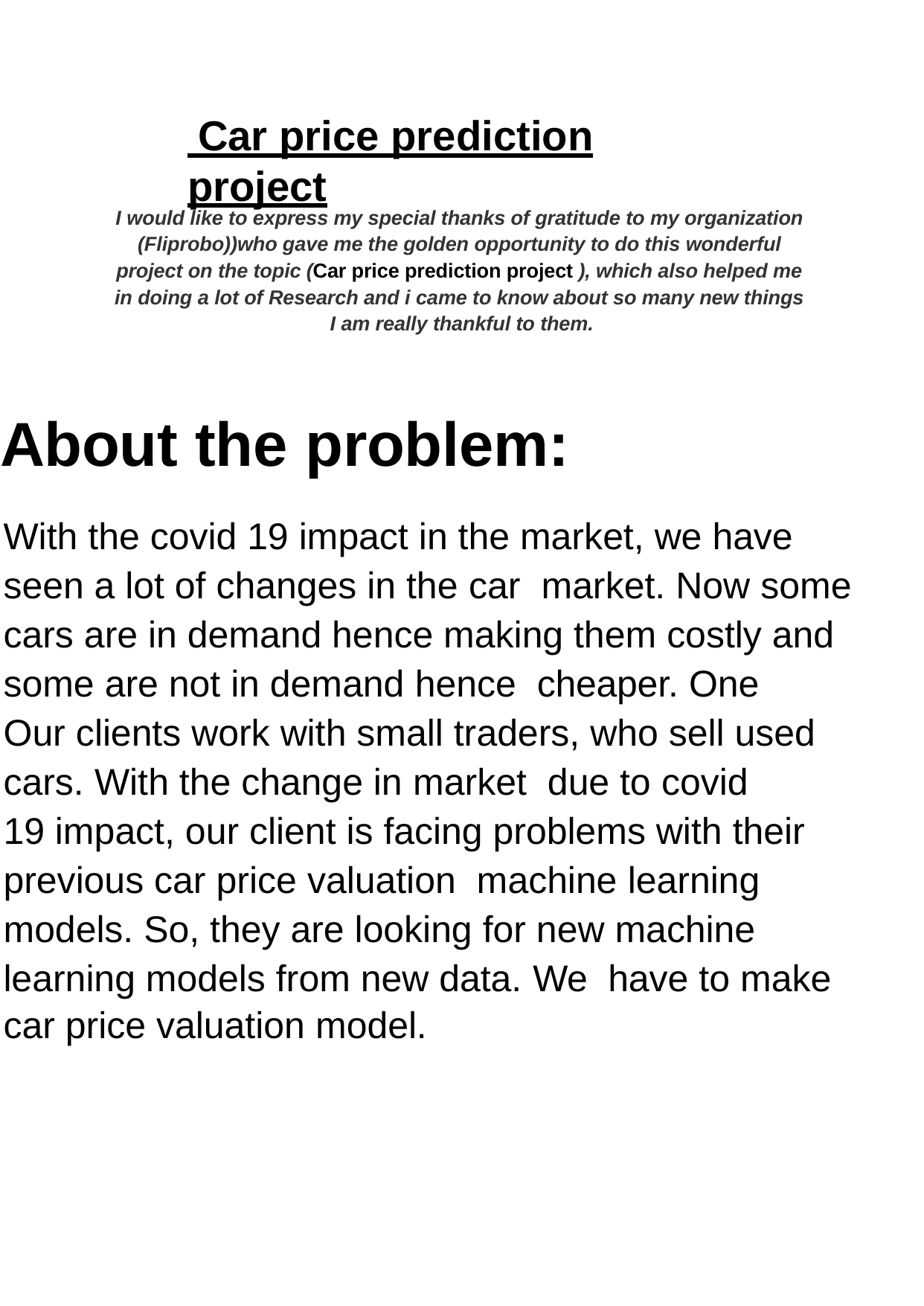

# Car price prediction project
I would like to express my special thanks of gratitude to my organization  (Fliprobo))who gave me the golden opportunity to do this wonderful  project on the topic (Car price prediction project ), which also helped me  in doing a lot of Research and i came to know about so many new things  I am really thankful to them.
About the problem:
With the covid 19 impact in the market, we have seen a lot of changes in the car  market. Now some
cars are in demand hence making them costly and some are not in demand hence  cheaper. One
Our clients work with small traders, who sell used cars. With the change in market  due to covid
19 impact, our client is facing problems with their previous car price valuation  machine learning
models. So, they are looking for new machine learning models from new data. We  have to make
car price valuation model.